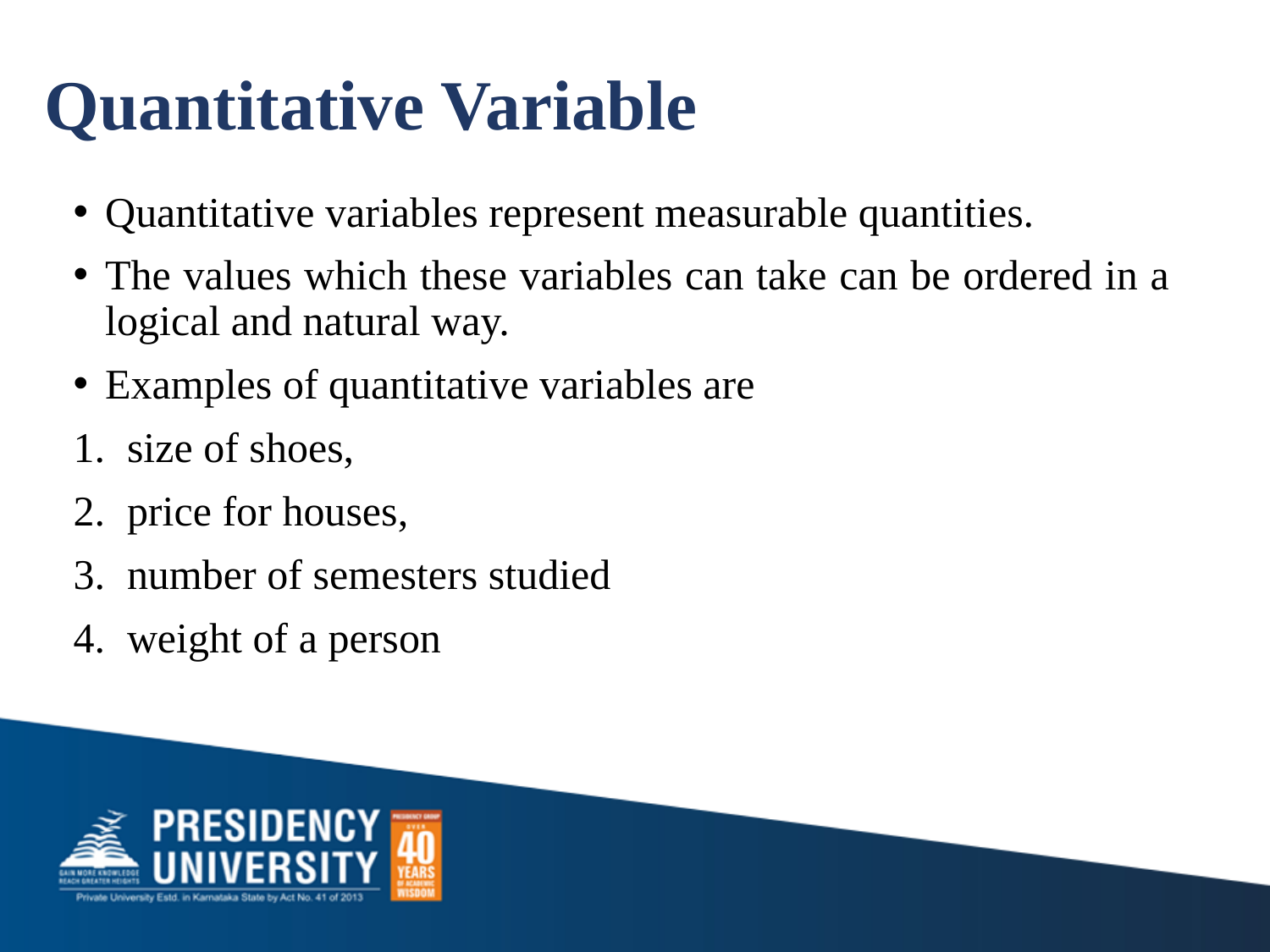

# Quantitative Variable
Quantitative variables represent measurable quantities.
The values which these variables can take can be ordered in a logical and natural way.
Examples of quantitative variables are
size of shoes,
price for houses,
number of semesters studied
weight of a person